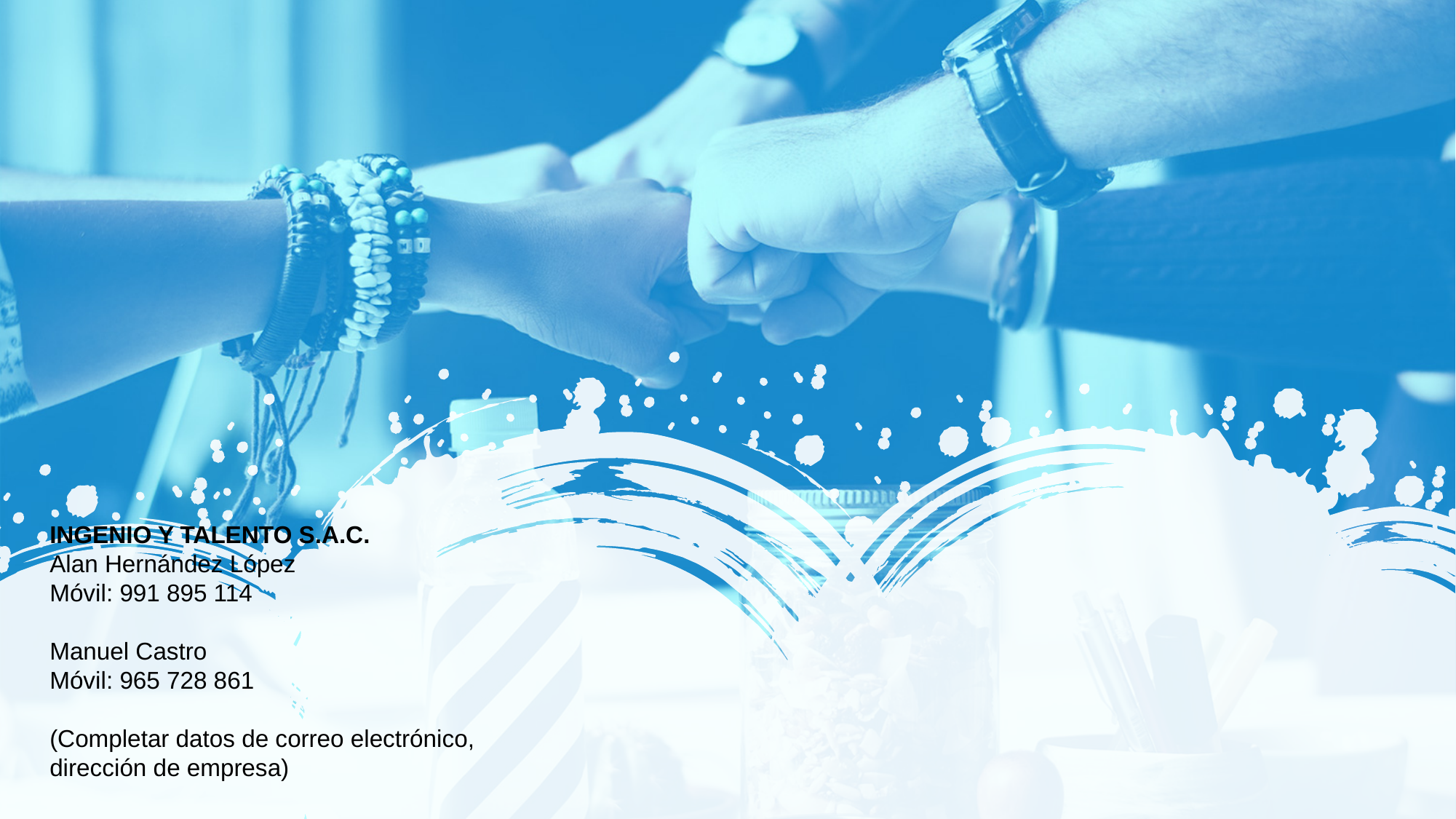

INGENIO Y TALENTO S.A.C.
Alan Hernández López
Móvil: 991 895 114

Manuel Castro
Móvil: 965 728 861

(Completar datos de correo electrónico, dirección de empresa)